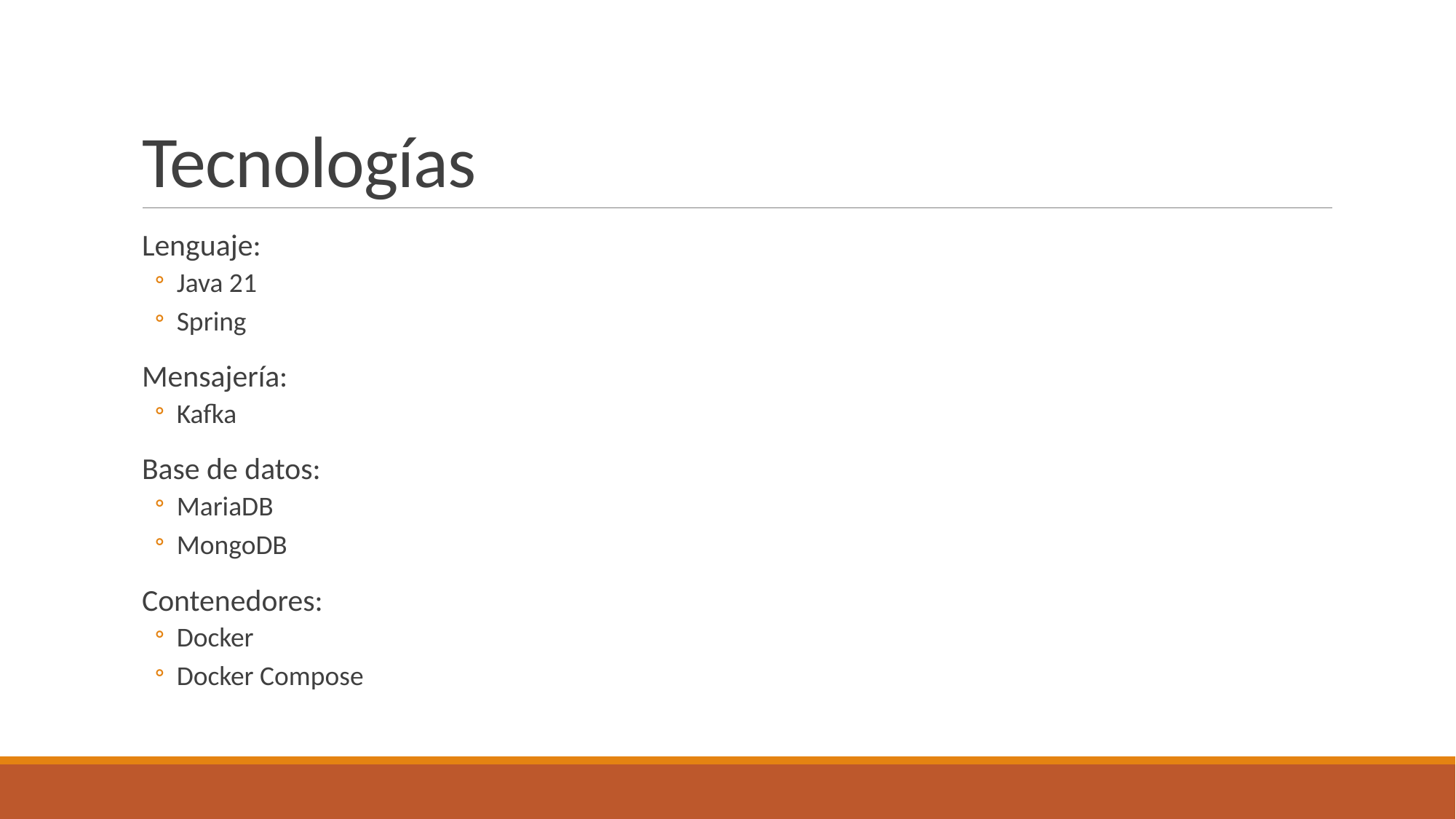

# Tecnologías
Lenguaje:
Java 21
Spring
Mensajería:
Kafka
Base de datos:
MariaDB
MongoDB
Contenedores:
Docker
Docker Compose